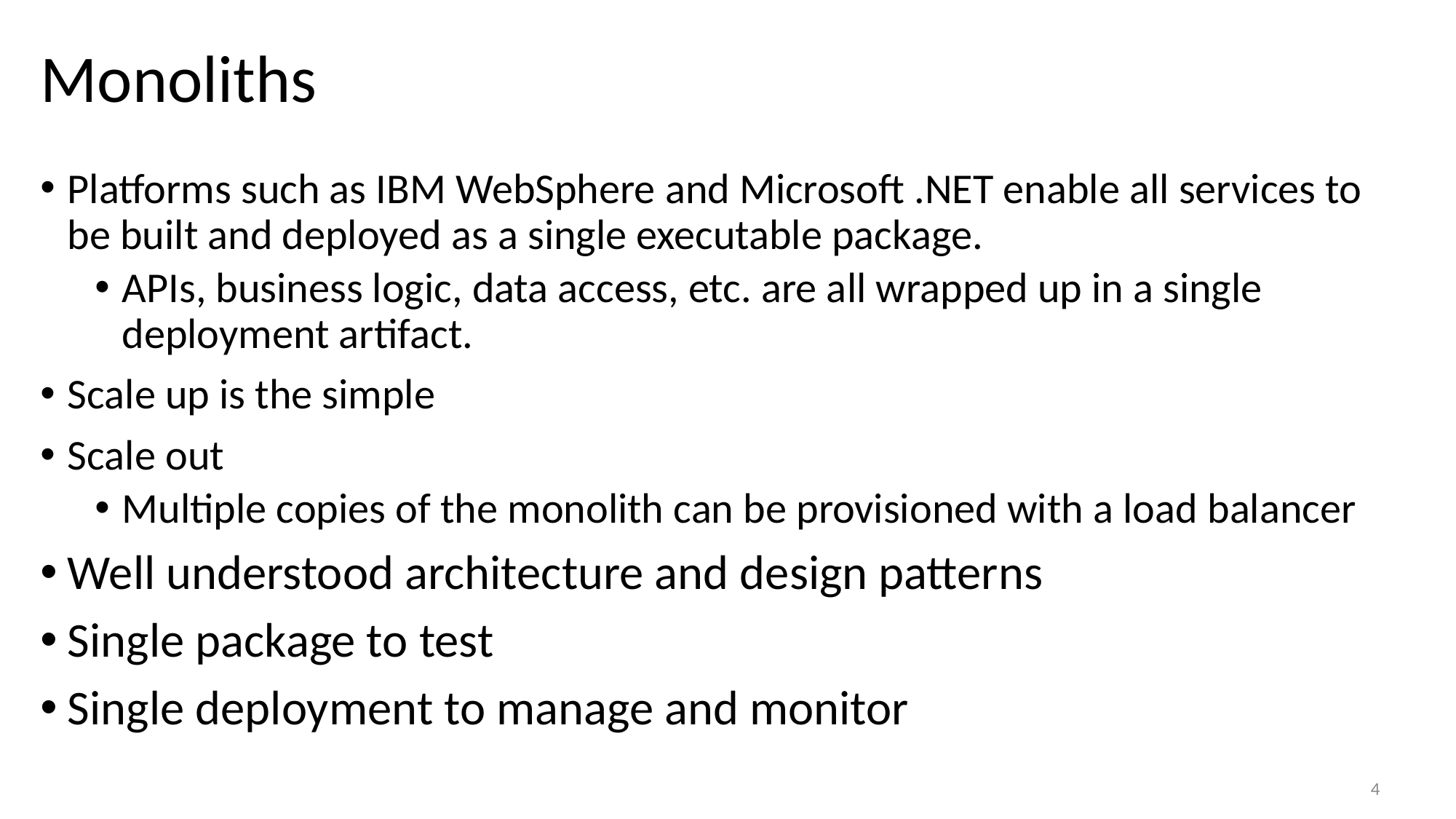

# Monoliths
Platforms such as IBM WebSphere and Microsoft .NET enable all services to be built and deployed as a single executable package.
APIs, business logic, data access, etc. are all wrapped up in a single deployment artifact.
Scale up is the simple
Scale out
Multiple copies of the monolith can be provisioned with a load balancer
Well understood architecture and design patterns
Single package to test
Single deployment to manage and monitor